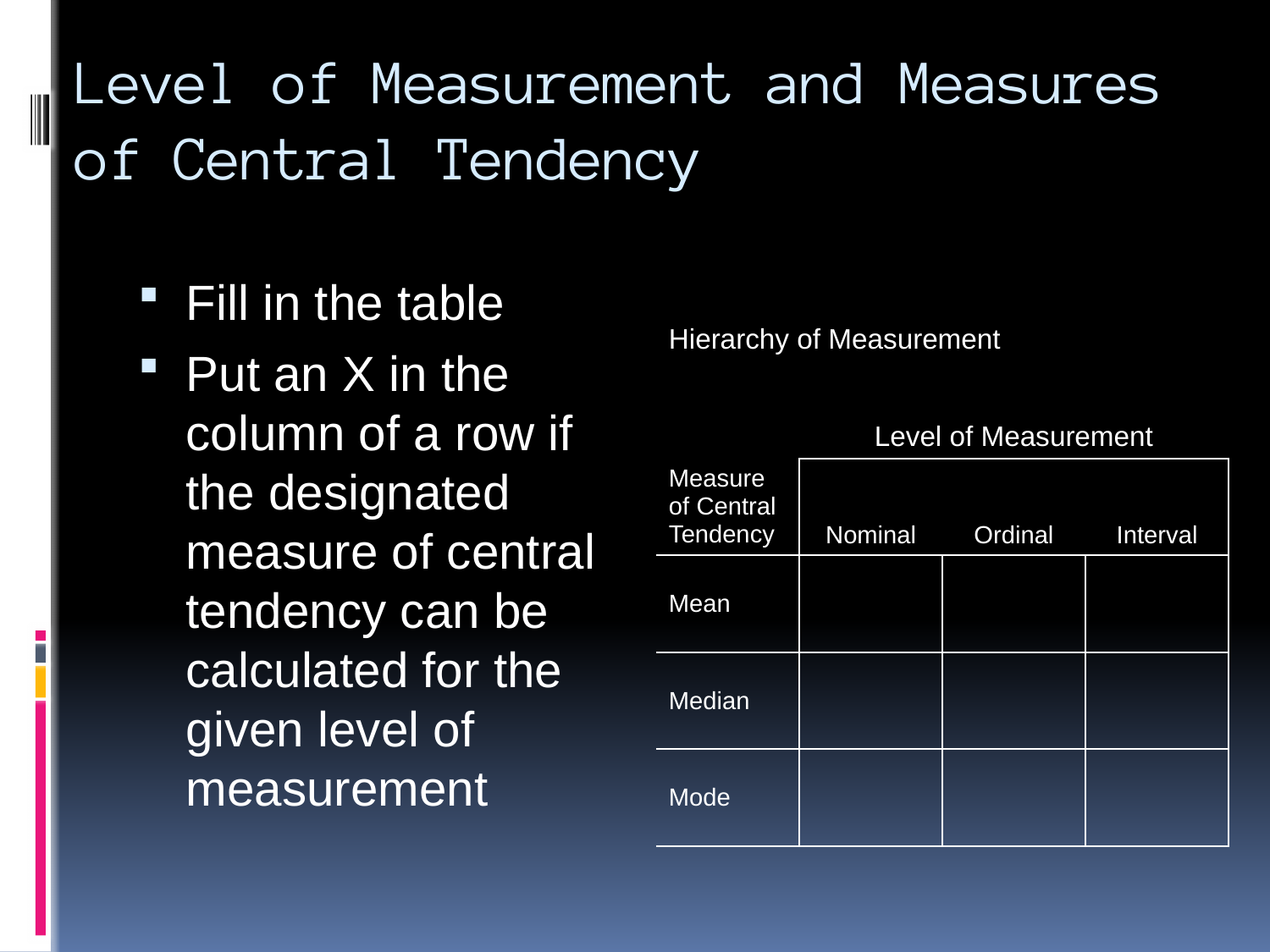

# Level of Measurement and Measures of Central Tendency
Fill in the table
Put an X in the column of a row if the designated measure of central tendency can be calculated for the given level of measurement
| Hierarchy of Measurement |  |  |  |
| --- | --- | --- | --- |
|  | Level of Measurement |  |  |
| Measure of Central Tendency | Nominal | Ordinal | Interval |
| Mean |  |  |  |
| Median |  |  |  |
| Mode |  |  |  |